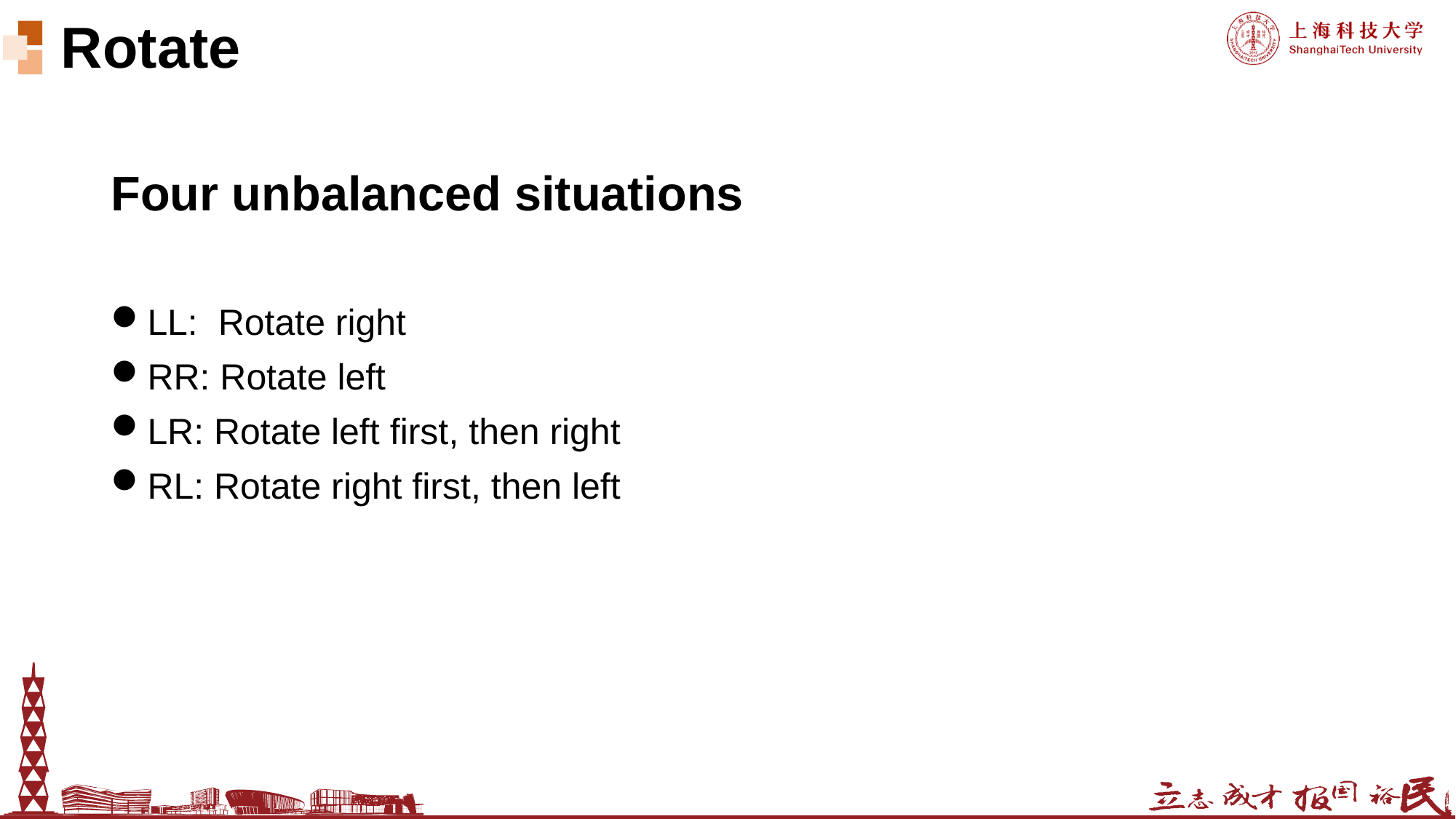

# Rotate
Four unbalanced situations

LL:  Rotate right
RR: Rotate left
LR: Rotate left first, then right
RL: Rotate right first, then left